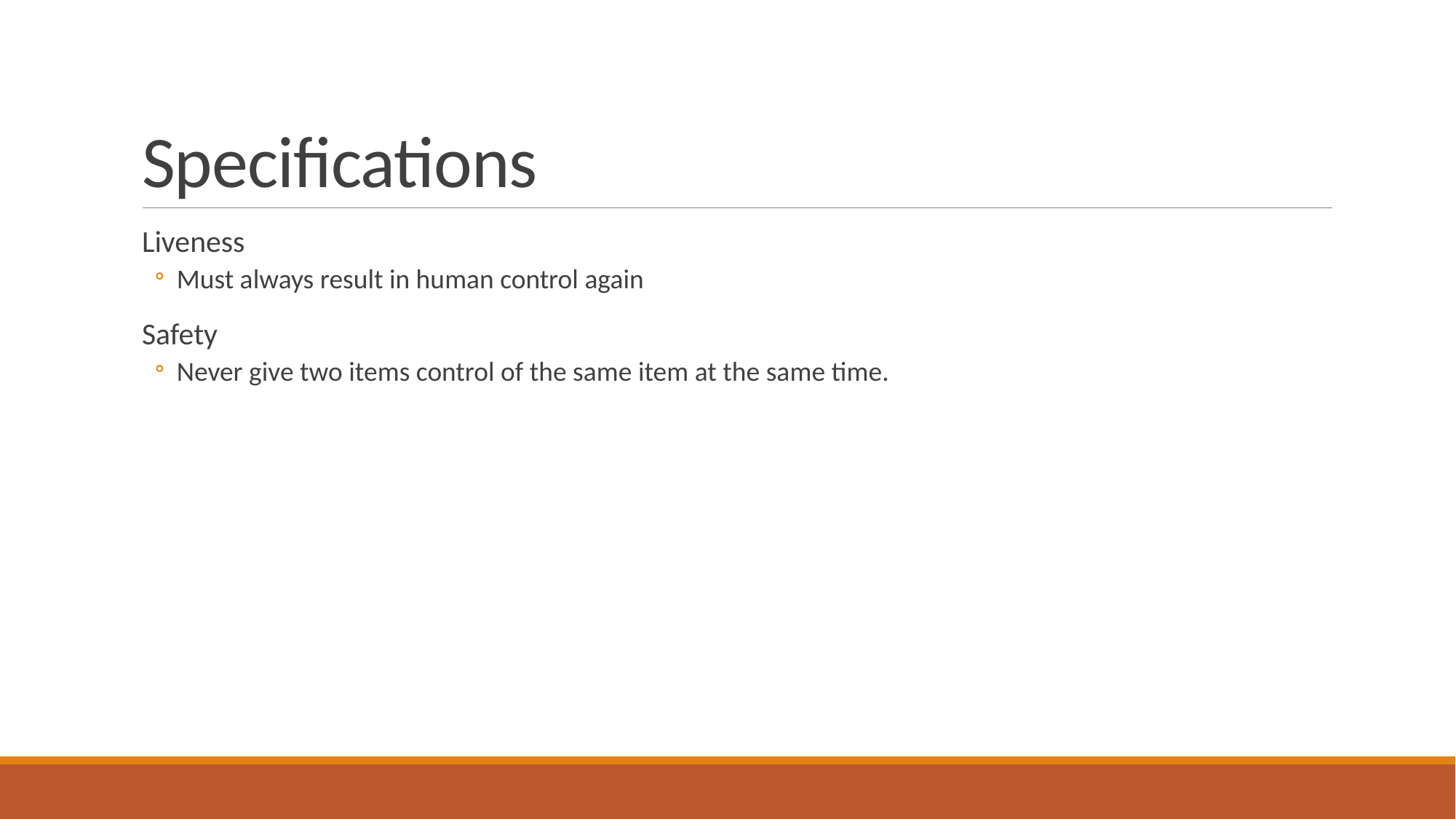

# Specifications
Liveness
Must always result in human control again
Safety
Never give two items control of the same item at the same time.